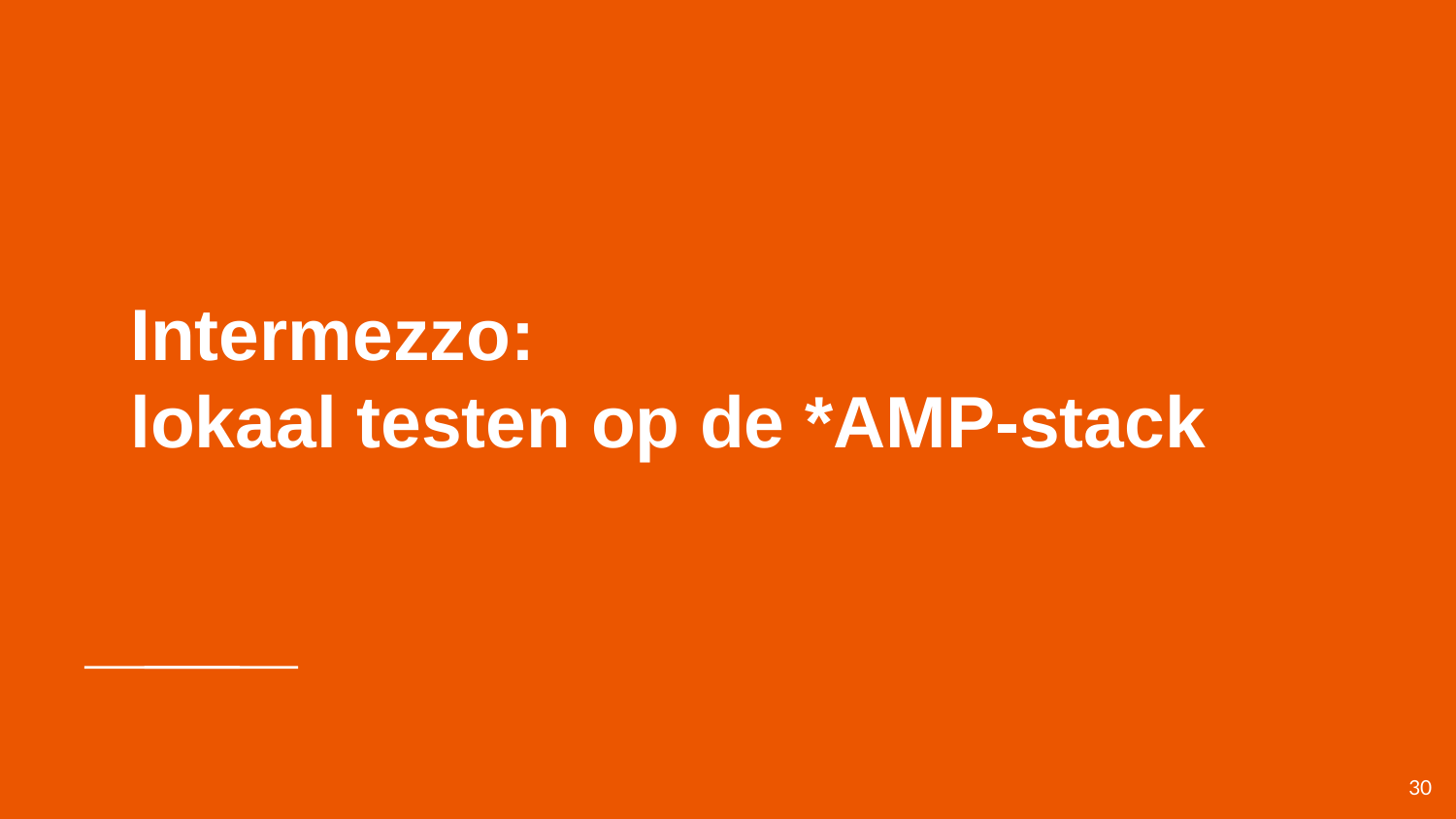

# Intermezzo: lokaal testen op de *AMP-stack
30